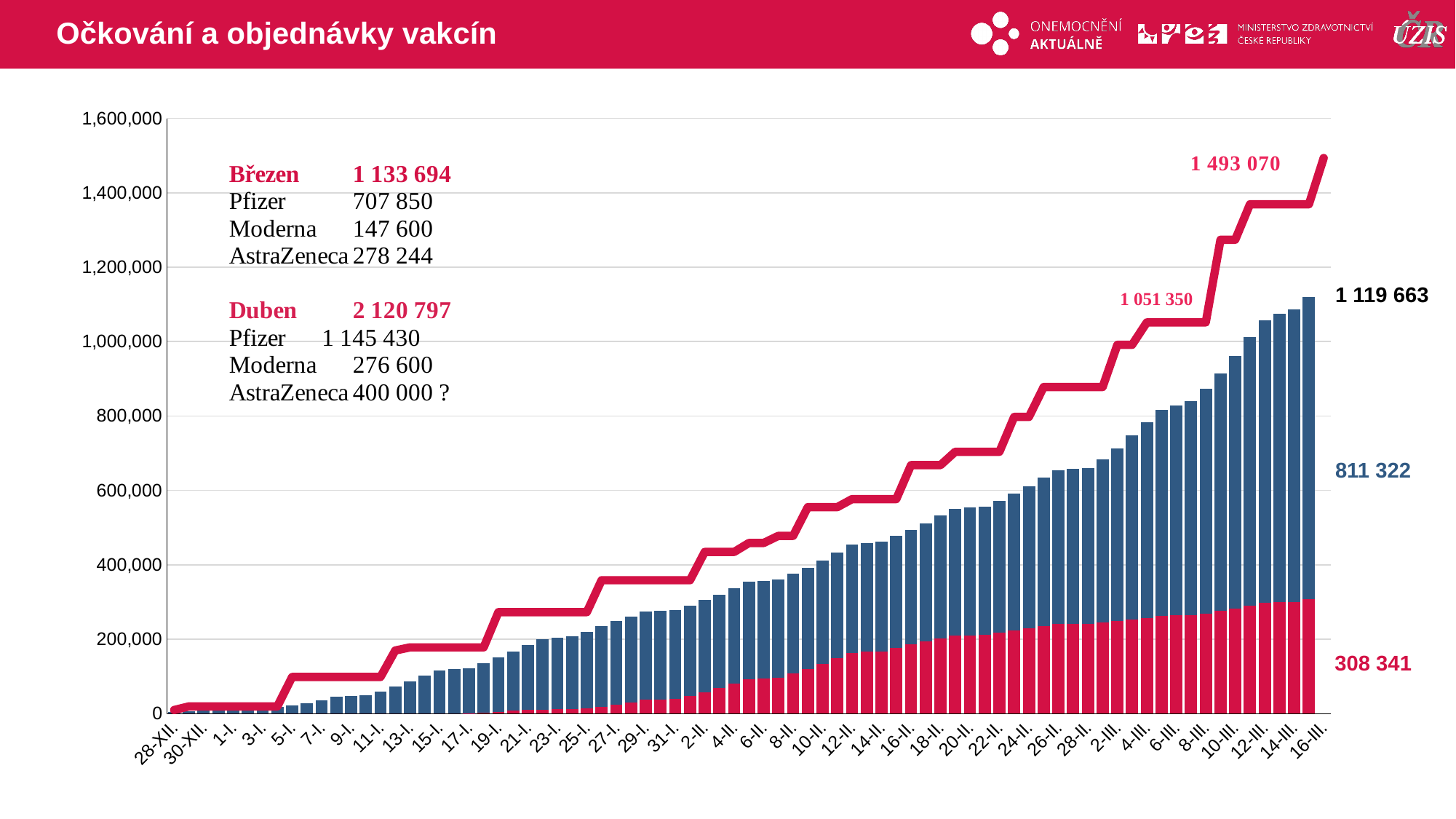

# Očkování a objednávky vakcín

### Chart

| Category |  |  |  |
|---|---|---|---|
| 28-XII. | 0.0 | 3553.0 | 9750.0 |
| 29-XII. | 0.0 | 7002.0 | 19500.0 |
| 30-XII. | 0.0 | 10476.0 | 19500.0 |
| 31-XII. | 0.0 | 11793.0 | 19500.0 |
| 1-I. | 0.0 | 12057.0 | 19500.0 |
| 2-I. | 0.0 | 13314.0 | 19500.0 |
| 3-I. | 0.0 | 14233.0 | 19500.0 |
| 4-I. | 0.0 | 17811.0 | 19500.0 |
| 5-I. | 0.0 | 22333.0 | 98475.0 |
| 6-I. | 0.0 | 28164.0 | 98475.0 |
| 7-I. | 0.0 | 36138.0 | 98475.0 |
| 8-I. | 0.0 | 46105.0 | 98475.0 |
| 9-I. | 0.0 | 48115.0 | 98475.0 |
| 10-I. | 0.0 | 49838.0 | 98475.0 |
| 11-I. | 0.0 | 59641.0 | 98475.0 |
| 12-I. | 0.0 | 73043.0 | 169650.0 |
| 13-I. | 0.0 | 86543.0 | 178050.0 |
| 14-I. | 0.0 | 101738.0 | 178050.0 |
| 15-I. | 0.0 | 115676.0 | 178050.0 |
| 16-I. | 0.0 | 119054.0 | 178050.0 |
| 17-I. | 634.0 | 121649.0 | 178050.0 |
| 18-I. | 2433.0 | 134107.0 | 178050.0 |
| 19-I. | 5132.0 | 146508.0 | 272820.0 |
| 20-I. | 7754.0 | 160031.0 | 272820.0 |
| 21-I. | 9477.0 | 175508.0 | 272820.0 |
| 22-I. | 10512.0 | 190212.0 | 272820.0 |
| 23-I. | 11376.0 | 193473.0 | 272820.0 |
| 24-I. | 12237.0 | 195713.0 | 272820.0 |
| 25-I. | 15176.0 | 205314.0 | 272820.0 |
| 26-I. | 19133.0 | 215791.0 | 358530.0 |
| 27-I. | 23618.0 | 224738.0 | 358530.0 |
| 28-I. | 29697.0 | 231767.0 | 358530.0 |
| 29-I. | 37470.0 | 237943.0 | 358530.0 |
| 30-I. | 38551.0 | 238659.0 | 358530.0 |
| 31-I. | 39688.0 | 239358.0 | 358530.0 |
| 1-II. | 47531.0 | 243177.0 | 358530.0 |
| 2-II. | 57673.0 | 247281.0 | 434580.0 |
| 3-II. | 68611.0 | 251662.0 | 434580.0 |
| 4-II. | 81496.0 | 256532.0 | 434580.0 |
| 5-II. | 92070.0 | 261929.0 | 458580.0 |
| 6-II. | 94388.0 | 262761.0 | 458580.0 |
| 7-II. | 96849.0 | 263604.0 | 477780.0 |
| 8-II. | 108157.0 | 267602.0 | 477780.0 |
| 9-II. | 119980.0 | 272624.0 | 555000.0 |
| 10-II. | 133047.0 | 278117.0 | 555000.0 |
| 11-II. | 148983.0 | 284308.0 | 555000.0 |
| 12-II. | 163543.0 | 290949.0 | 576600.0 |
| 13-II. | 166492.0 | 292519.0 | 576600.0 |
| 14-II. | 167857.0 | 293497.0 | 576600.0 |
| 15-II. | 177134.0 | 299785.0 | 576600.0 |
| 16-II. | 185995.0 | 308253.0 | 667860.0 |
| 17-II. | 194170.0 | 317759.0 | 667860.0 |
| 18-II. | 202052.0 | 329873.0 | 667860.0 |
| 19-II. | 209244.0 | 341426.0 | 703860.0 |
| 20-II. | 210406.0 | 343293.0 | 703860.0 |
| 21-II. | 211409.0 | 344303.0 | 703860.0 |
| 22-II. | 217370.0 | 354210.0 | 703860.0 |
| 23-II. | 224245.0 | 366793.0 | 797460.0 |
| 24-II. | 230186.0 | 380436.0 | 797460.0 |
| 25-II. | 235674.0 | 397935.0 | 877860.0 |
| 26-II. | 240902.0 | 413597.0 | 877860.0 |
| 27-II. | 241446.0 | 416475.0 | 877860.0 |
| 28-II. | 241984.0 | 418791.0 | 877860.0 |
| 1-III. | 245287.0 | 437771.0 | 877860.0 |
| 2-III. | 248770.0 | 464304.0 | 991350.0 |
| 3-III. | 253157.0 | 494008.0 | 991350.0 |
| 4-III. | 257701.0 | 525975.0 | 1051350.0 |
| 5-III. | 262967.0 | 553590.0 | 1051350.0 |
| 6-III. | 263792.0 | 564772.0 | 1051350.0 |
| 7-III. | 264611.0 | 575523.0 | 1051350.0 |
| 8-III. | 269285.0 | 604232.0 | 1051350.0 |
| 9-III. | 275511.0 | 639255.0 | 1273650.0 |
| 10-III. | 282332.0 | 679198.0 | 1273650.0 |
| 11-III. | 290328.0 | 722355.0 | 1369050.0 |
| 12-III. | 298240.0 | 759476.0 | 1369050.0 |
| 13-III. | 299497.0 | 775804.0 | 1369050.0 |
| 14-III. | 300481.0 | 786732.0 | 1369050.0 |
| 15-III. | 308341.0 | 811322.0 | 1369050.0 |
| 16-III. | None | None | 1493070.0 |
1 119 663
811 322
308 341